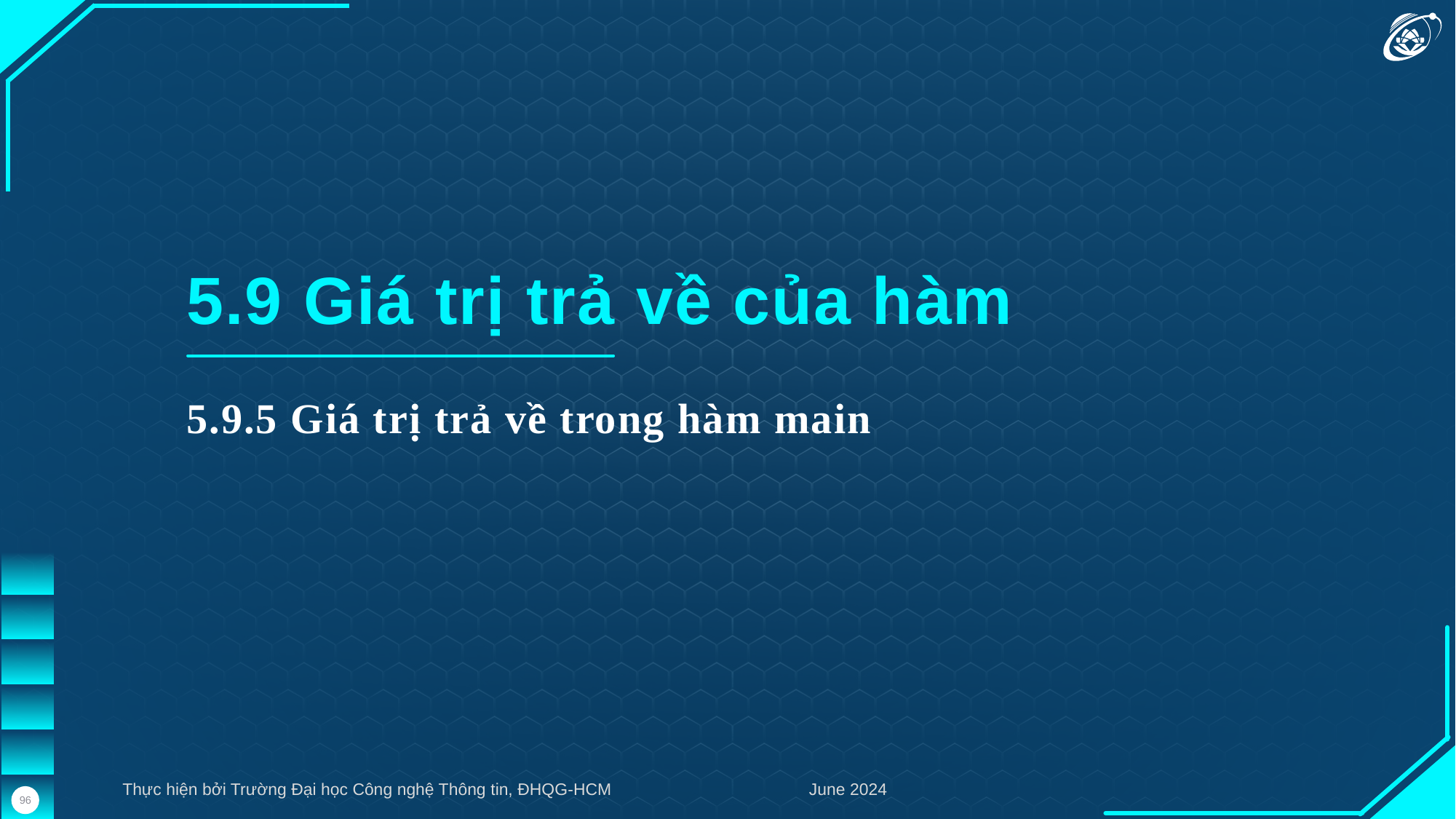

5.9 Giá trị trả về của hàm
5.9.5 Giá trị trả về trong hàm main

Thực hiện bởi Trường Đại học Công nghệ Thông tin, ĐHQG-HCM
June 2024
96